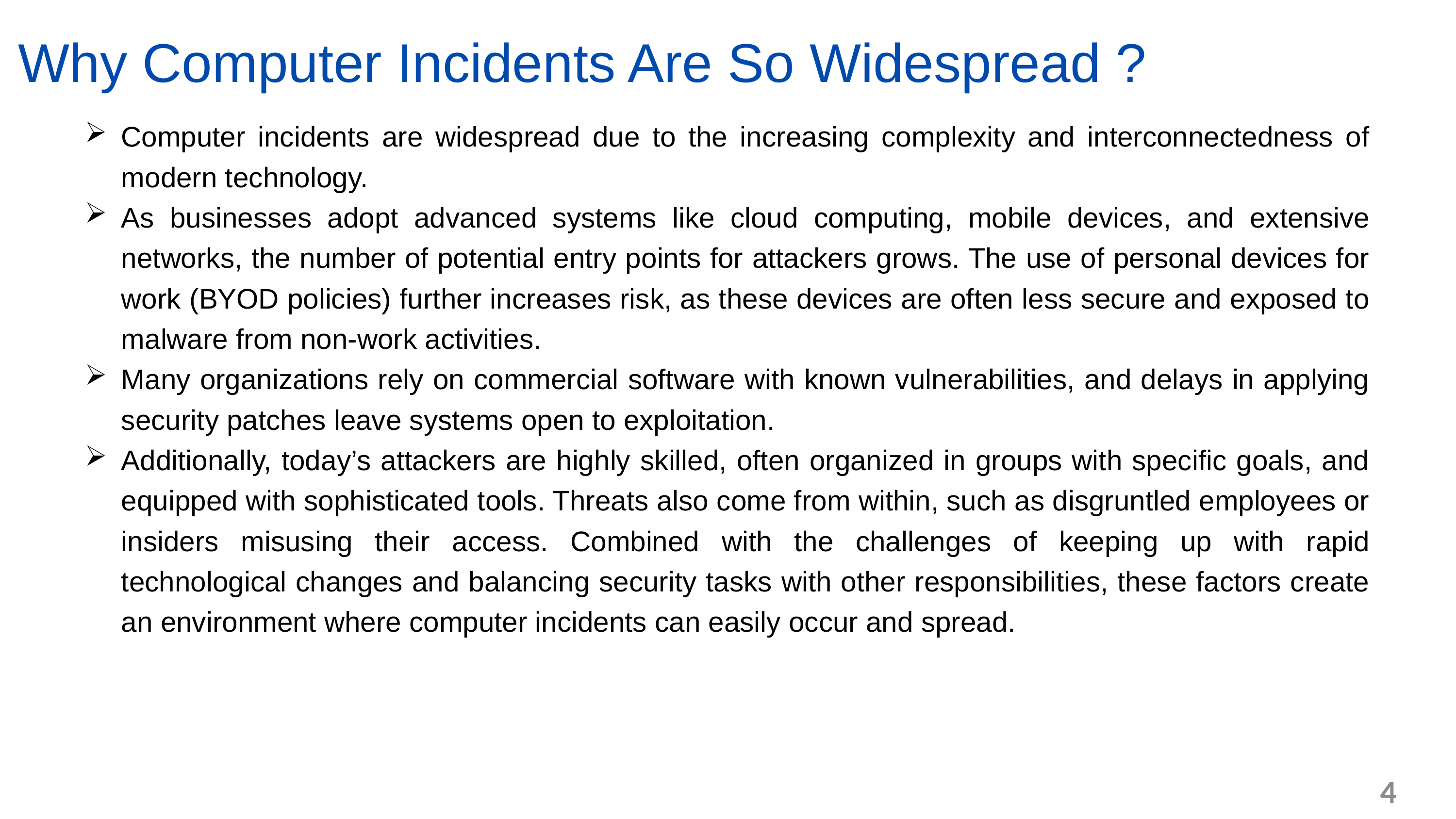

Why Computer Incidents Are So Widespread ?
Computer incidents are widespread due to the increasing complexity and interconnectedness of modern technology.
As businesses adopt advanced systems like cloud computing, mobile devices, and extensive networks, the number of potential entry points for attackers grows. The use of personal devices for work (BYOD policies) further increases risk, as these devices are often less secure and exposed to malware from non-work activities.
Many organizations rely on commercial software with known vulnerabilities, and delays in applying security patches leave systems open to exploitation.
Additionally, today’s attackers are highly skilled, often organized in groups with specific goals, and equipped with sophisticated tools. Threats also come from within, such as disgruntled employees or insiders misusing their access. Combined with the challenges of keeping up with rapid technological changes and balancing security tasks with other responsibilities, these factors create an environment where computer incidents can easily occur and spread.
4